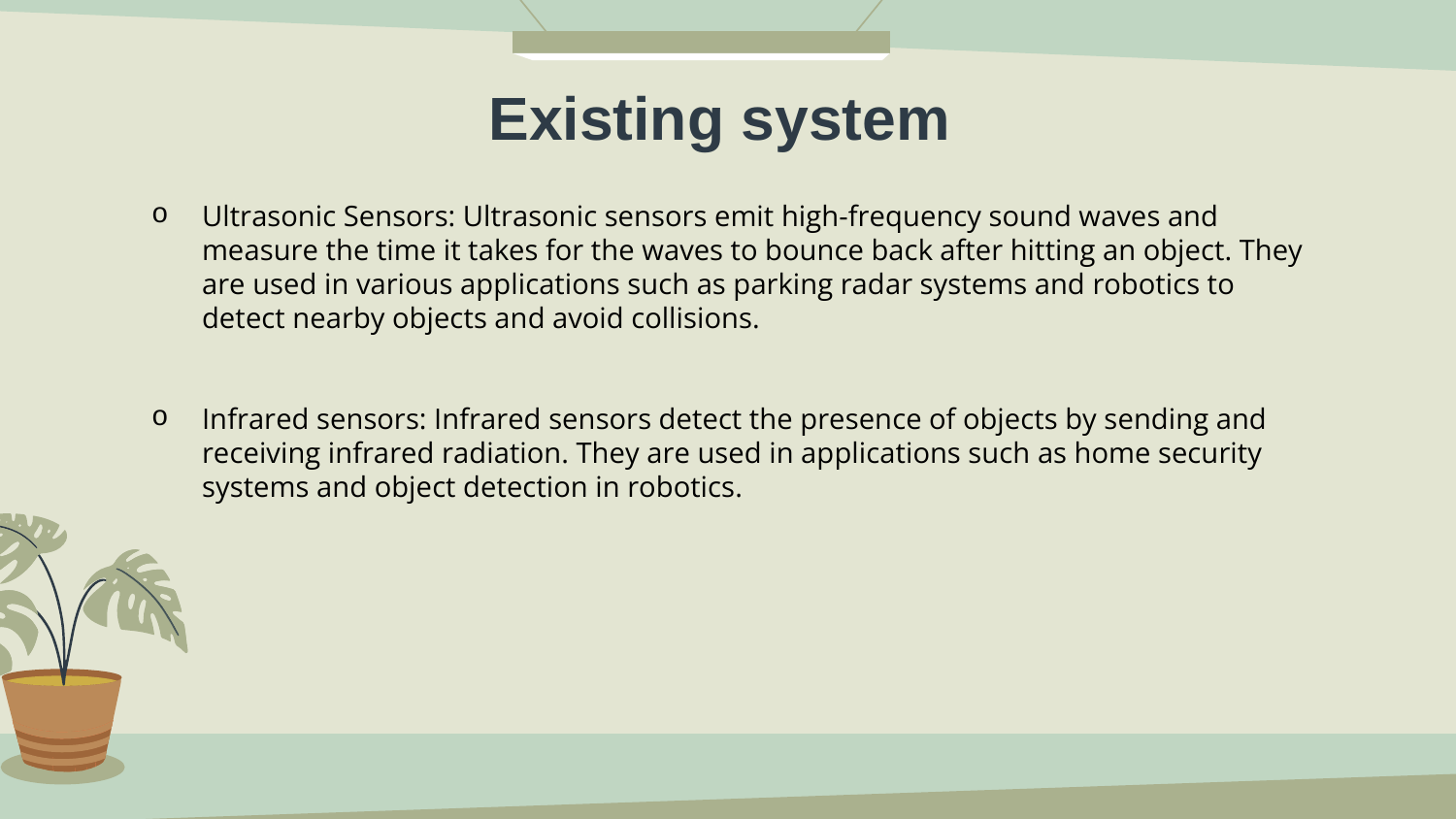

# Existing system
Ultrasonic Sensors: Ultrasonic sensors emit high-frequency sound waves and measure the time it takes for the waves to bounce back after hitting an object. They are used in various applications such as parking radar systems and robotics to detect nearby objects and avoid collisions.

Infrared sensors: Infrared sensors detect the presence of objects by sending and receiving infrared radiation. They are used in applications such as home security systems and object detection in robotics.